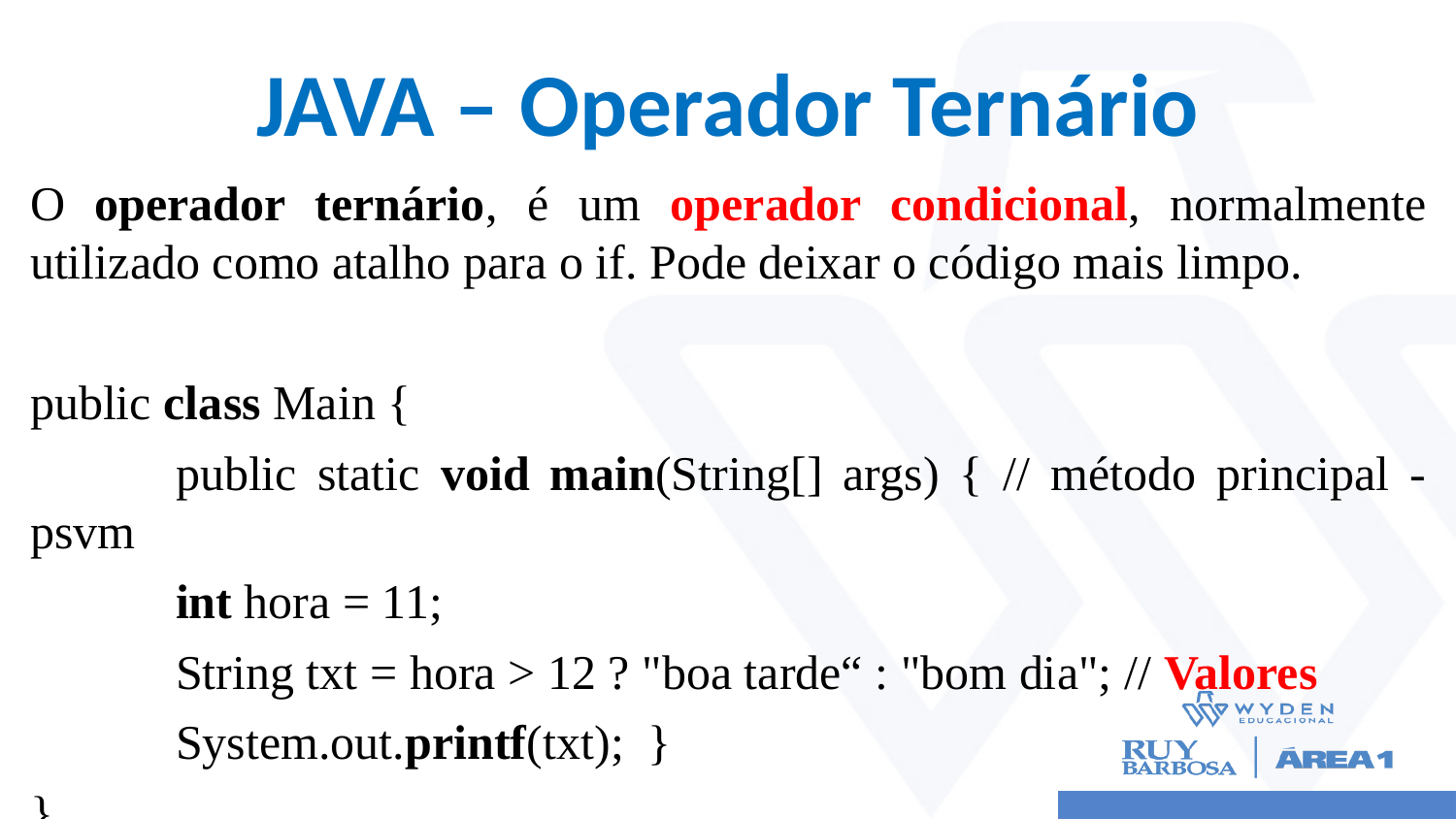

# JAVA – Operador Ternário
O operador ternário, é um operador condicional, normalmente utilizado como atalho para o if. Pode deixar o código mais limpo.

public class Main {
	public static void main(String[] args) { // método principal - psvm
        	int hora = 11;
        	String txt = hora > 12 ? "boa tarde“ : "bom dia"; // Valores
        	System.out.printf(txt);  }
}